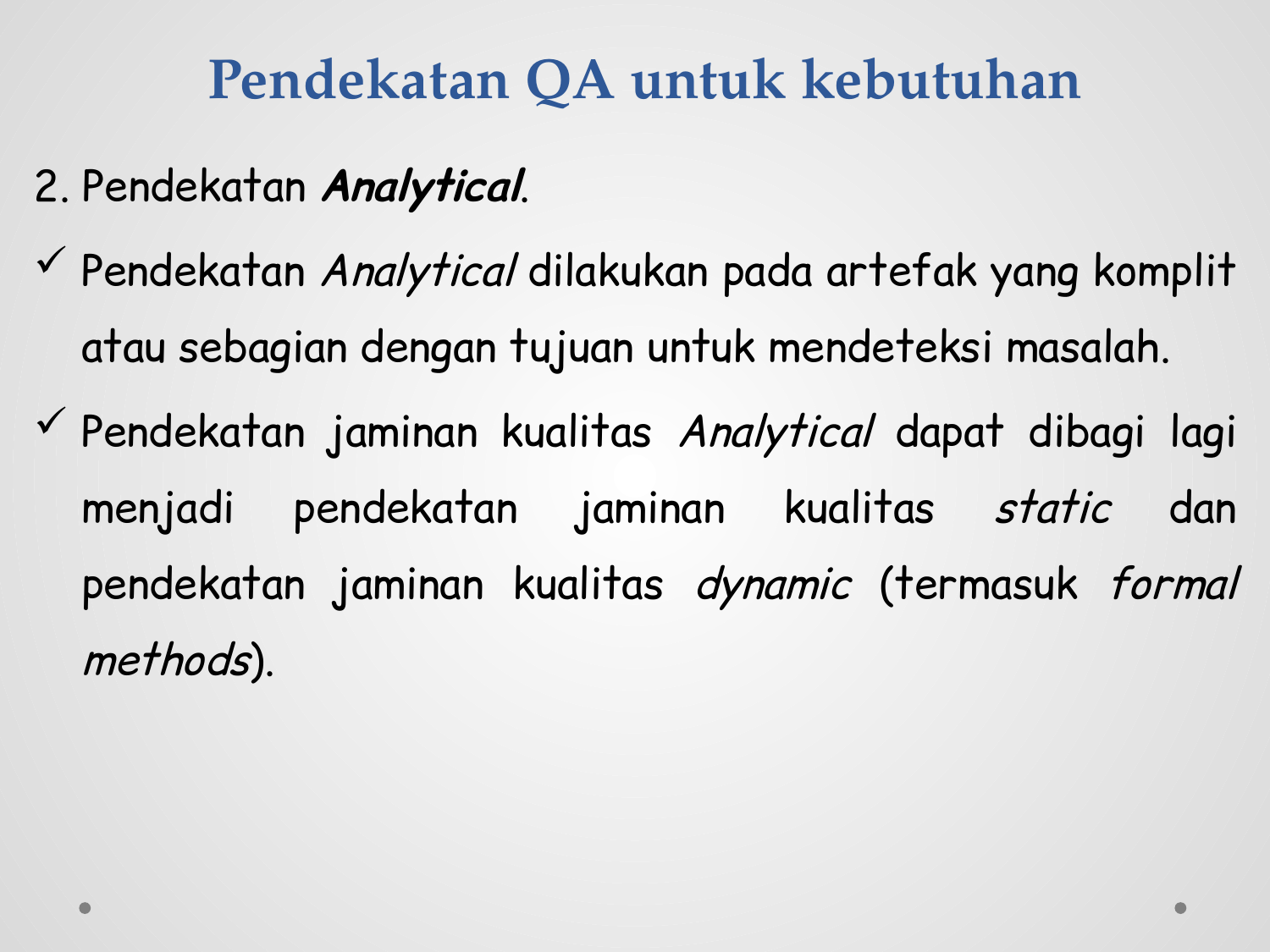

# Pendekatan QA untuk kebutuhan
2. Pendekatan Analytical.
Pendekatan Analytical dilakukan pada artefak yang komplit atau sebagian dengan tujuan untuk mendeteksi masalah.
Pendekatan jaminan kualitas Analytical dapat dibagi lagi menjadi pendekatan jaminan kualitas static dan pendekatan jaminan kualitas dynamic (termasuk formal methods).